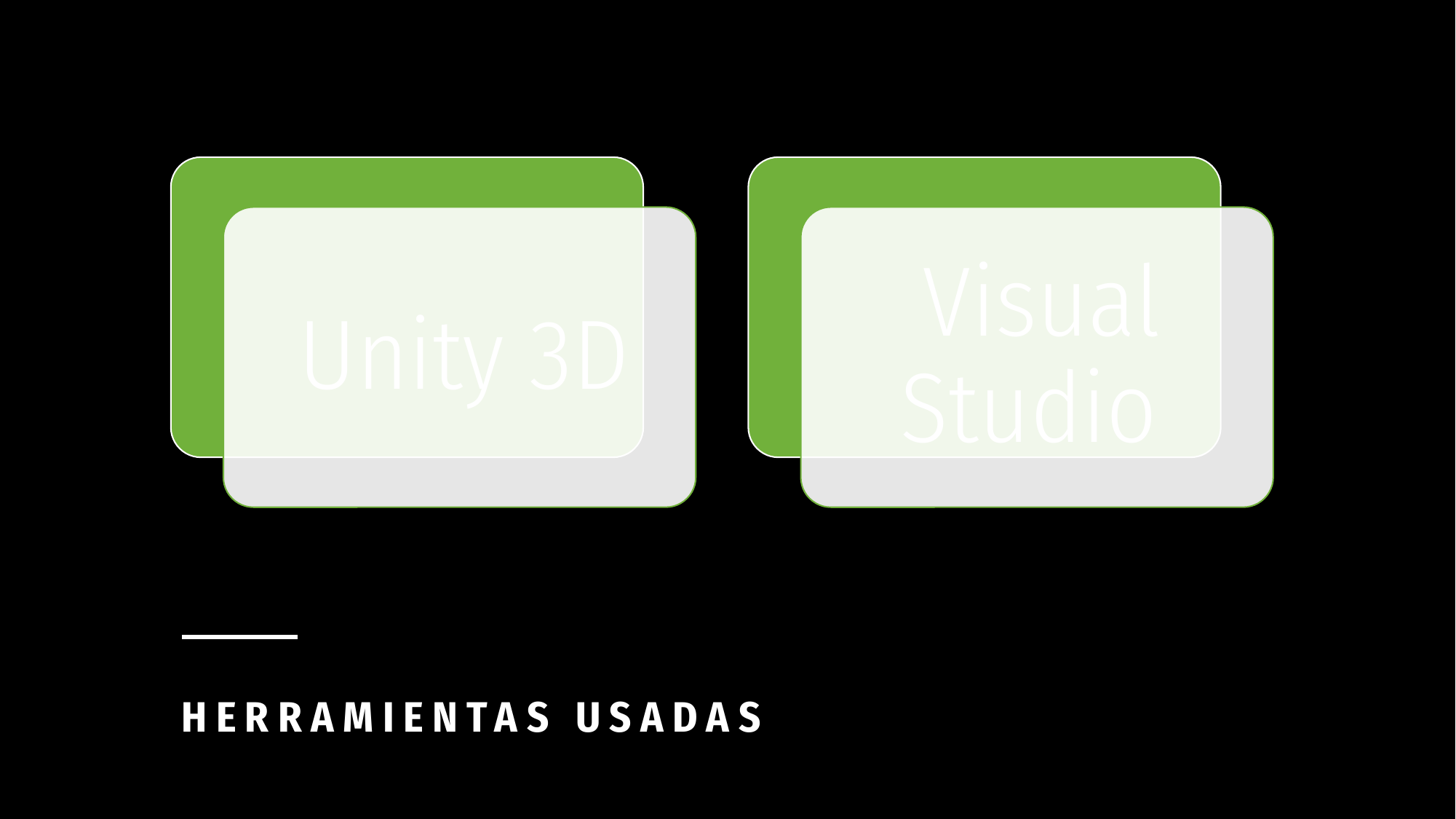

Unity 3D
Visual Studio
# Herramientas usadas